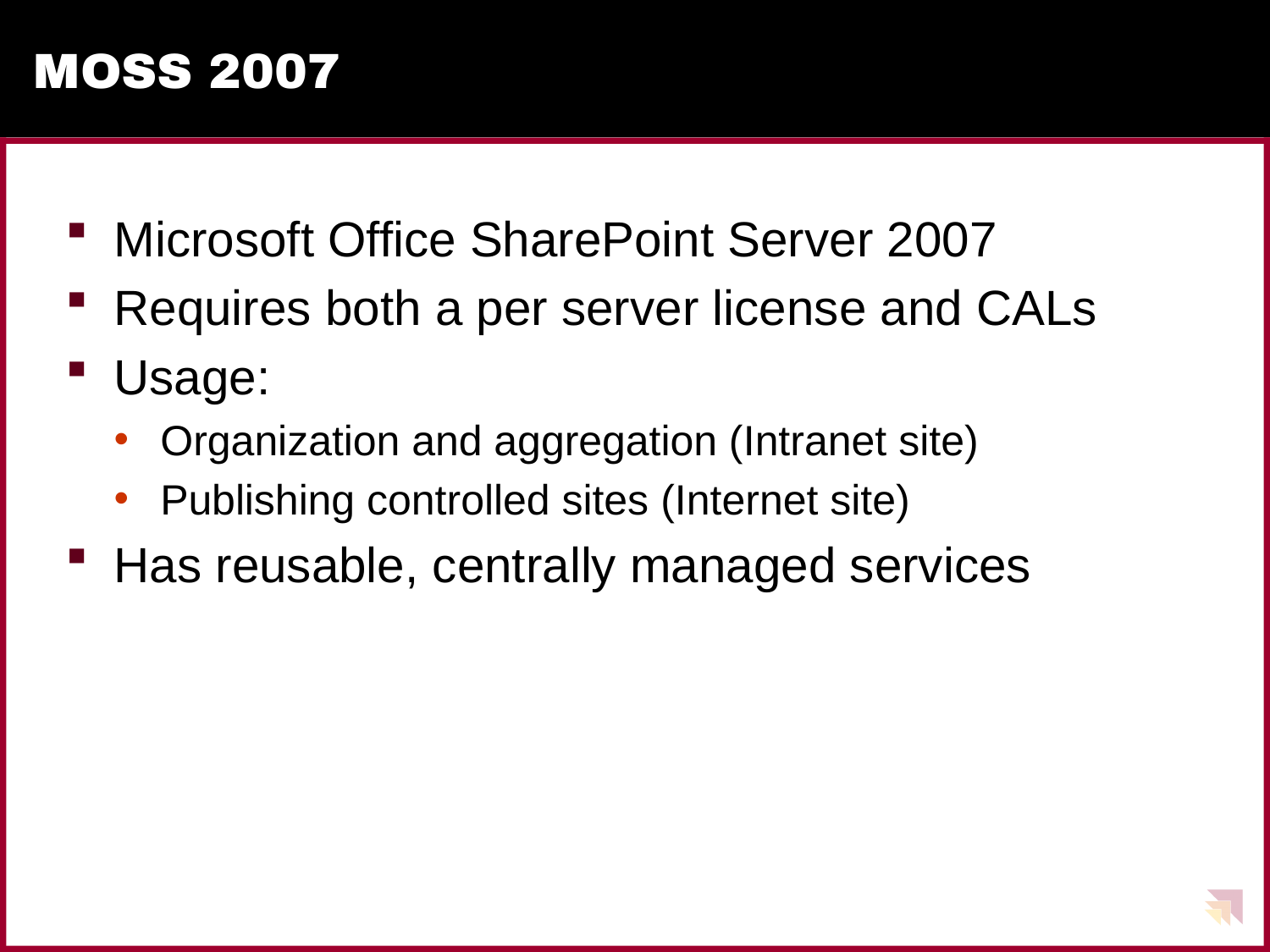

# MOSS 2007
Microsoft Office SharePoint Server 2007
Requires both a per server license and CALs
Usage:
Organization and aggregation (Intranet site)
Publishing controlled sites (Internet site)
Has reusable, centrally managed services